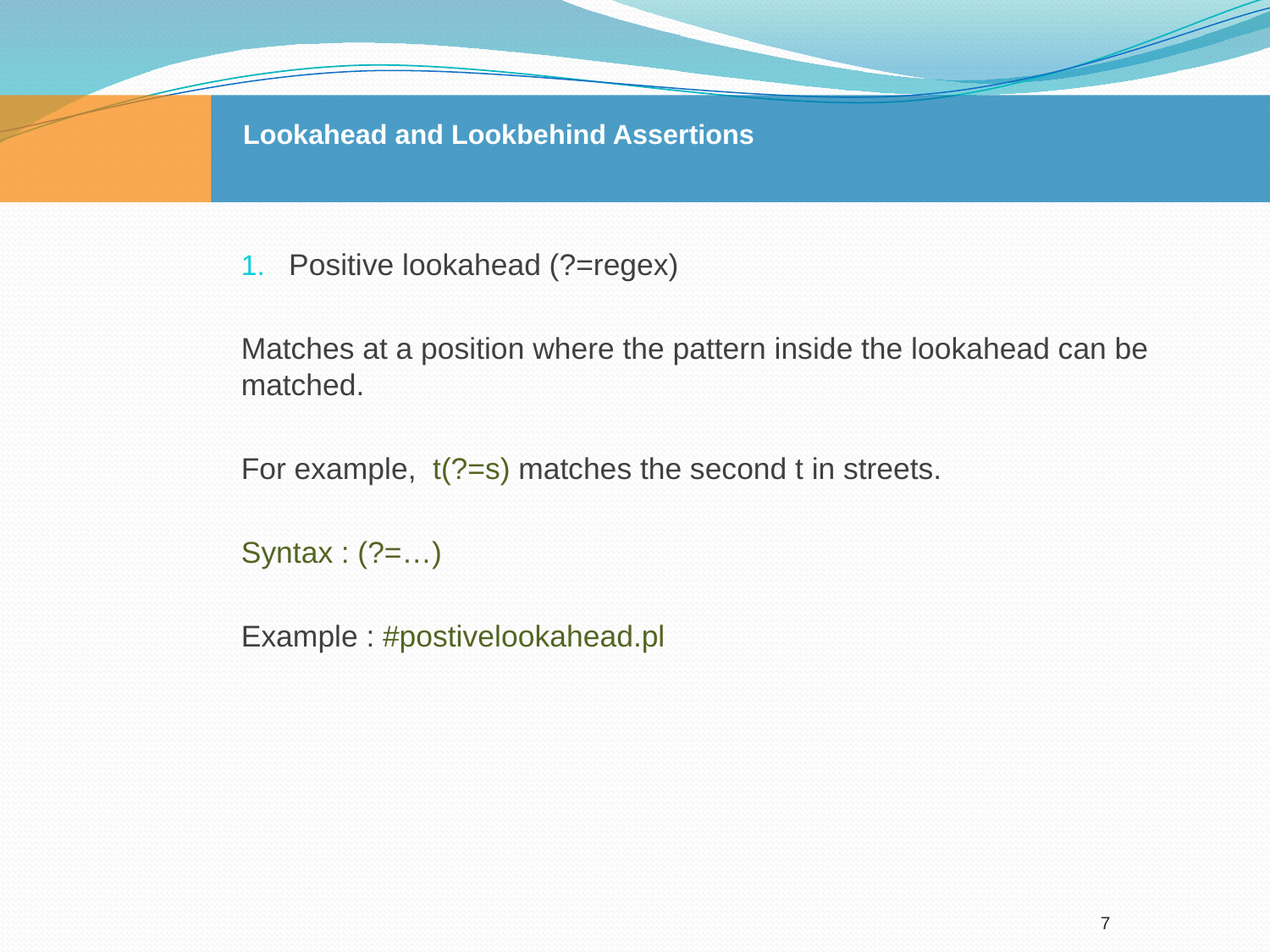

# Lookahead and Lookbehind Assertions
Positive lookahead (?=regex)

Matches at a position where the pattern inside the lookahead can be matched.

For example,  t(?=s) matches the second t in streets.

Syntax : (?=…)

Example : #postivelookahead.pl

7